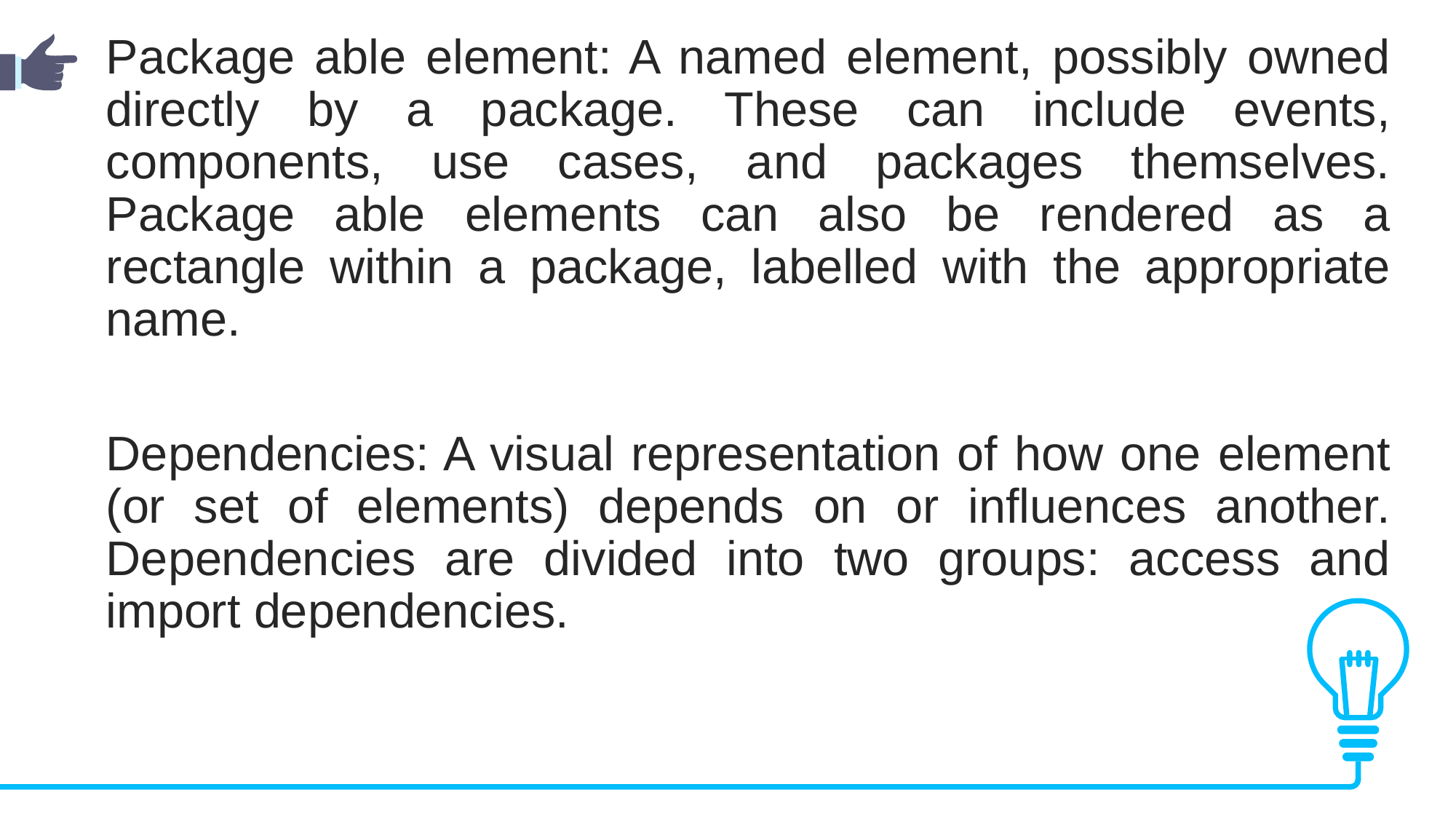

Package able element: A named element, possibly owned directly by a package. These can include events, components, use cases, and packages themselves. Package able elements can also be rendered as a rectangle within a package, labelled with the appropriate name.

Dependencies: A visual representation of how one element (or set of elements) depends on or influences another. Dependencies are divided into two groups: access and import dependencies.